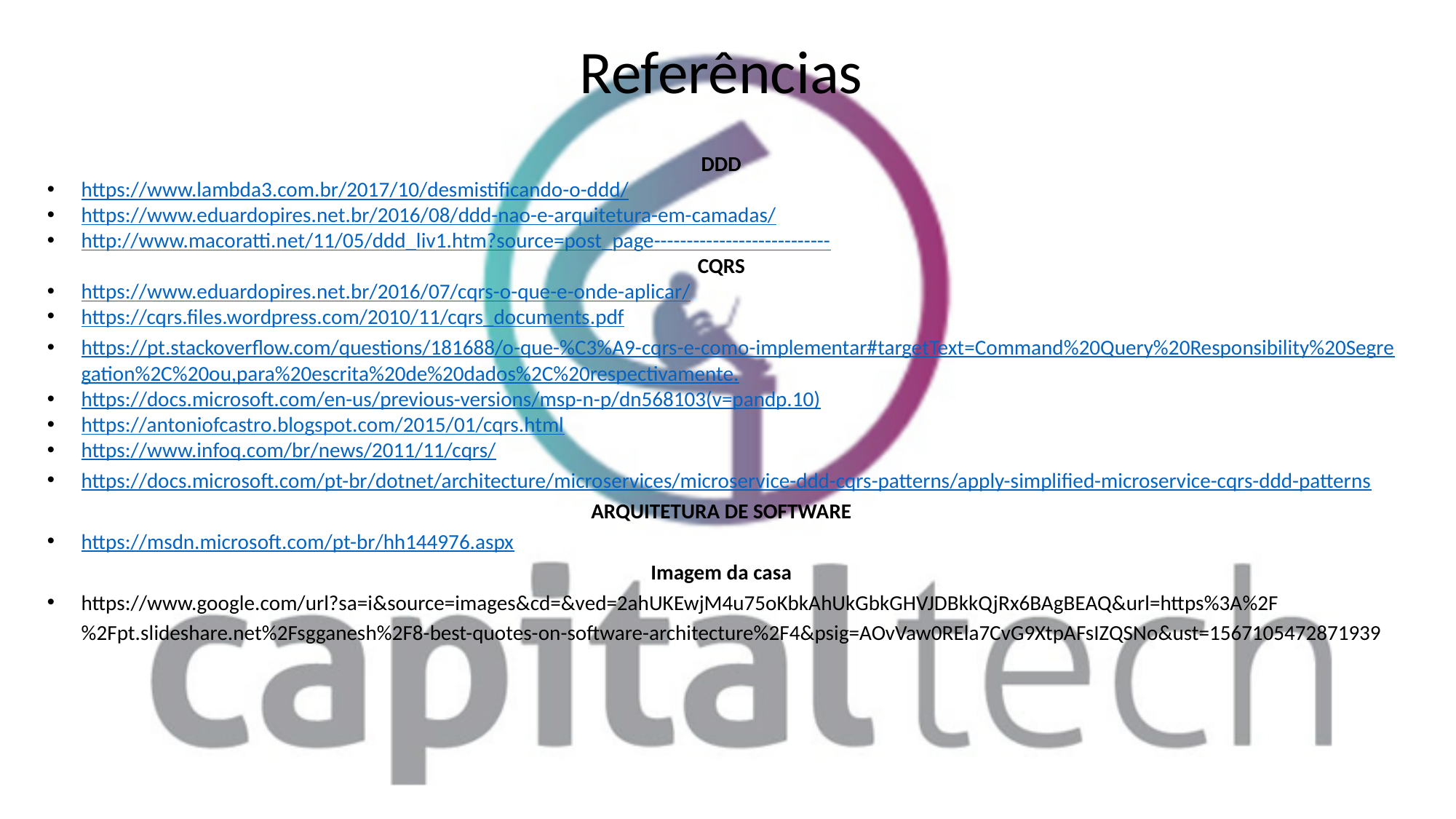

Referências
DDD
https://www.lambda3.com.br/2017/10/desmistificando-o-ddd/
https://www.eduardopires.net.br/2016/08/ddd-nao-e-arquitetura-em-camadas/
http://www.macoratti.net/11/05/ddd_liv1.htm?source=post_page---------------------------
CQRS
https://www.eduardopires.net.br/2016/07/cqrs-o-que-e-onde-aplicar/
https://cqrs.files.wordpress.com/2010/11/cqrs_documents.pdf
https://pt.stackoverflow.com/questions/181688/o-que-%C3%A9-cqrs-e-como-implementar#targetText=Command%20Query%20Responsibility%20Segregation%2C%20ou,para%20escrita%20de%20dados%2C%20respectivamente.
https://docs.microsoft.com/en-us/previous-versions/msp-n-p/dn568103(v=pandp.10)
https://antoniofcastro.blogspot.com/2015/01/cqrs.html
https://www.infoq.com/br/news/2011/11/cqrs/
https://docs.microsoft.com/pt-br/dotnet/architecture/microservices/microservice-ddd-cqrs-patterns/apply-simplified-microservice-cqrs-ddd-patterns
ARQUITETURA DE SOFTWARE
https://msdn.microsoft.com/pt-br/hh144976.aspx
Imagem da casa
https://www.google.com/url?sa=i&source=images&cd=&ved=2ahUKEwjM4u75oKbkAhUkGbkGHVJDBkkQjRx6BAgBEAQ&url=https%3A%2F%2Fpt.slideshare.net%2Fsgganesh%2F8-best-quotes-on-software-architecture%2F4&psig=AOvVaw0REla7CvG9XtpAFsIZQSNo&ust=1567105472871939